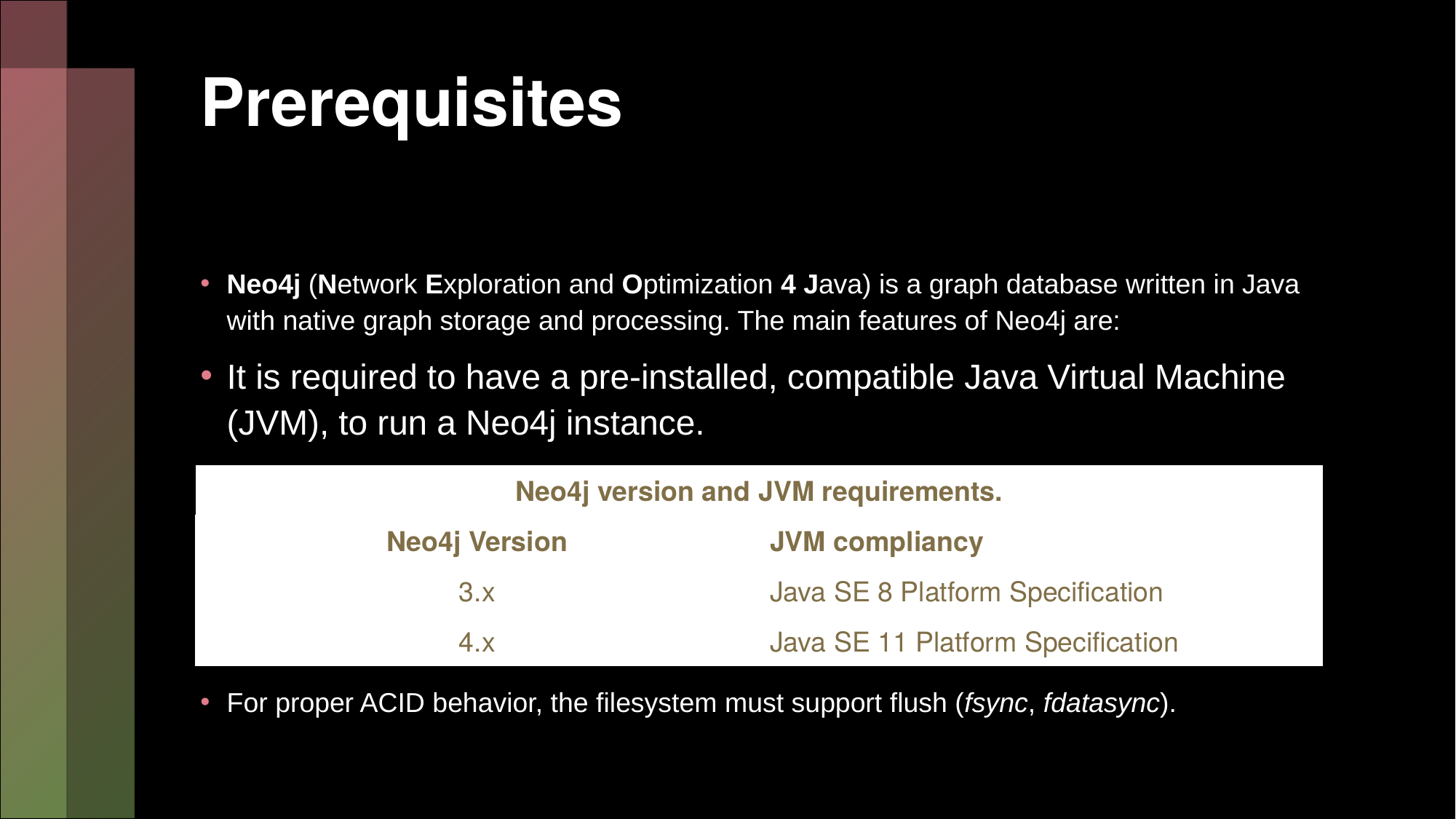

# Prerequisites
Neo4j (Network Exploration and Optimization 4 Java) is a graph database written in Java with native graph storage and processing. The main features of Neo4j are:
It is required to have a pre-installed, compatible Java Virtual Machine (JVM), to run a Neo4j instance.

For proper ACID behavior, the filesystem must support flush (fsync, fdatasync).
| Neo4j version and JVM requirements. |  |
| --- | --- |
| Neo4j Version | JVM compliancy |
| 3.x | Java SE 8 Platform Specification |
| 4.x | Java SE 11 Platform Specification |